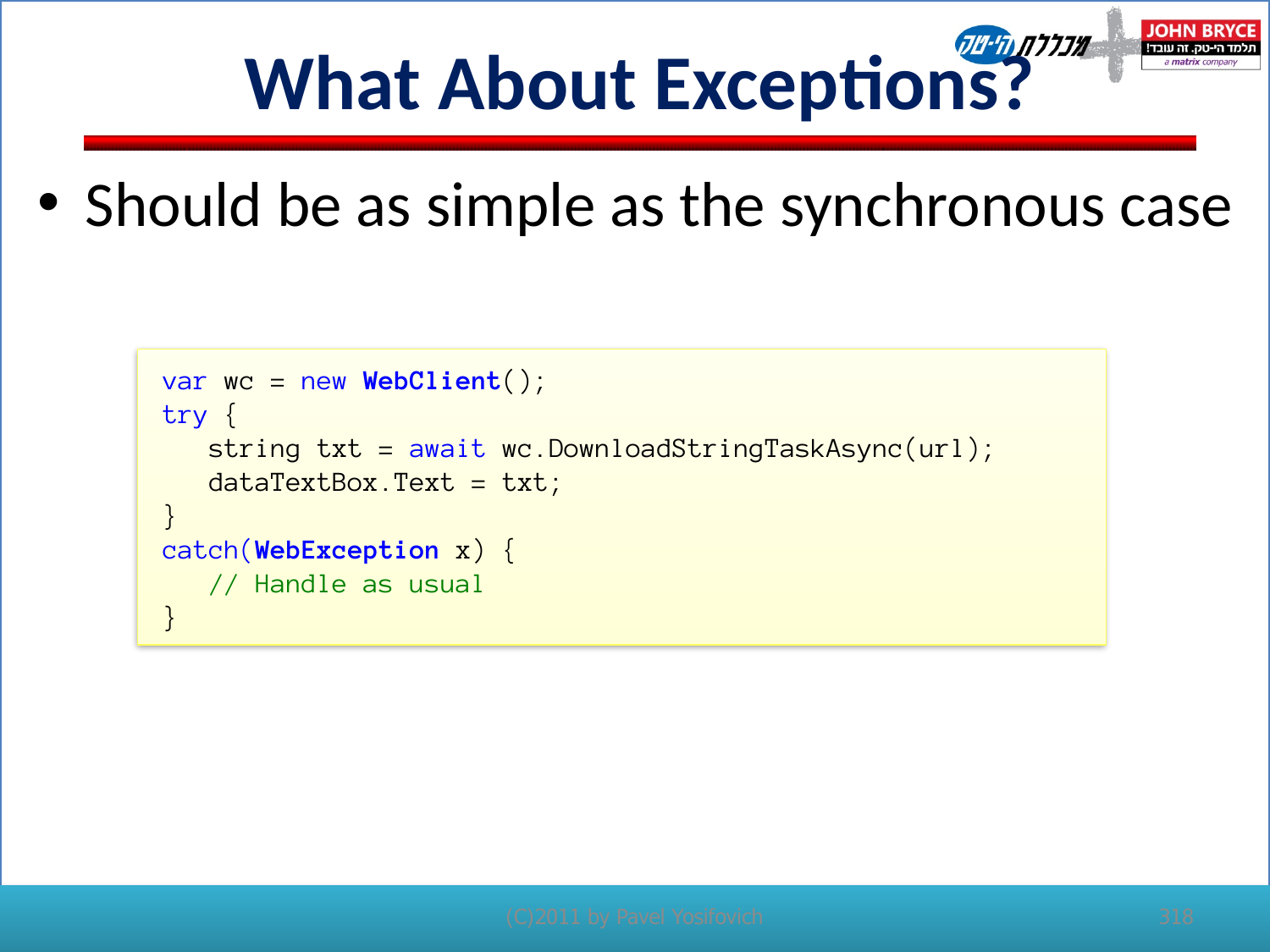

# What About Exceptions?
Should be as simple as the synchronous case
var wc = new WebClient();
try {
   string txt = await wc.DownloadStringTaskAsync(url);
   dataTextBox.Text = txt;
}
catch(WebException x) {
   // Handle as usual
}
(C)2011 by Pavel Yosifovich
318